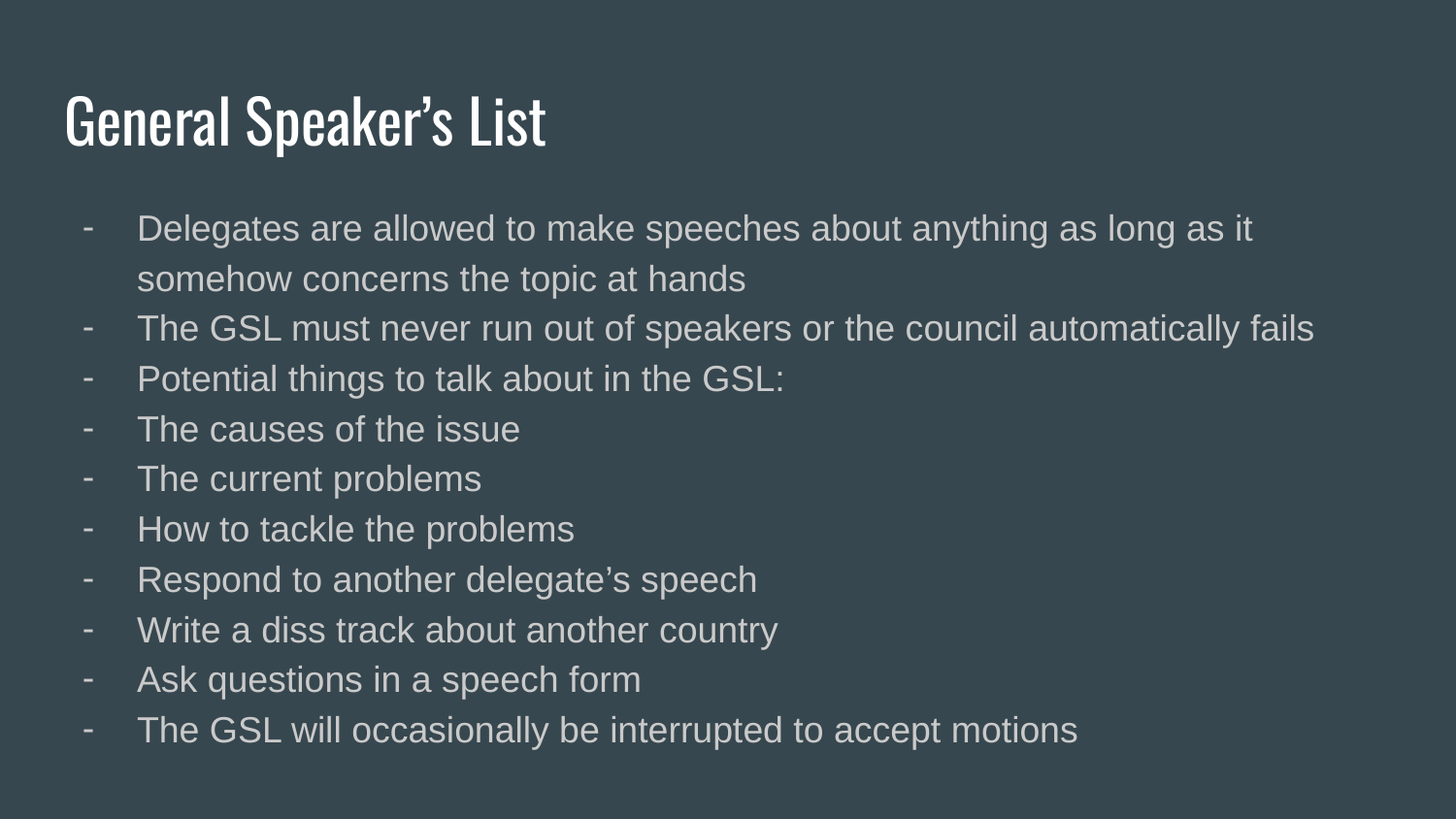

# General Speaker’s List
Delegates are allowed to make speeches about anything as long as it somehow concerns the topic at hands
The GSL must never run out of speakers or the council automatically fails
Potential things to talk about in the GSL:
The causes of the issue
The current problems
How to tackle the problems
Respond to another delegate’s speech
Write a diss track about another country
Ask questions in a speech form
The GSL will occasionally be interrupted to accept motions